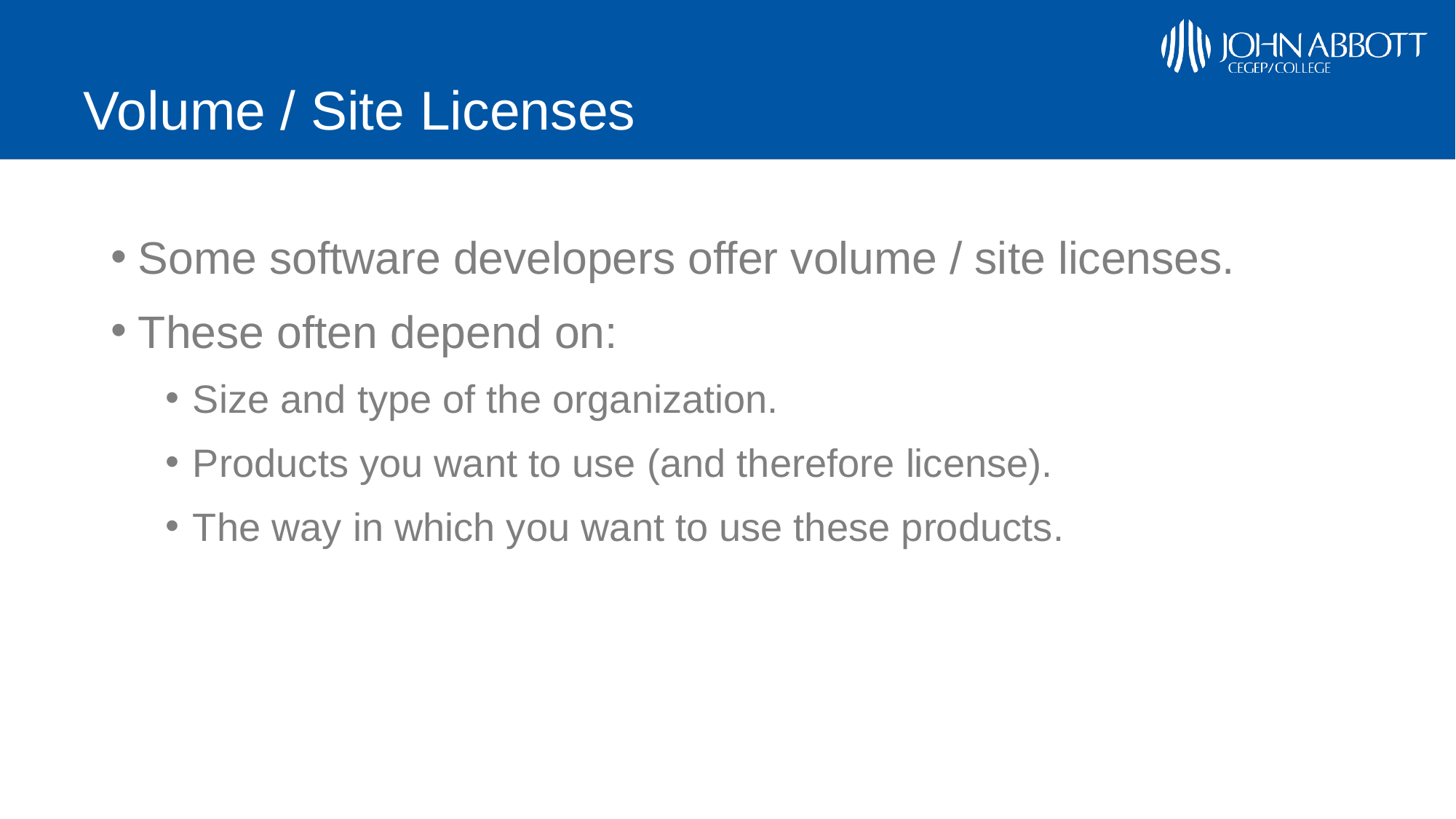

# Volume / Site Licenses
Some software developers offer volume / site licenses.
These often depend on:
Size and type of the organization.
Products you want to use (and therefore license).
The way in which you want to use these products.